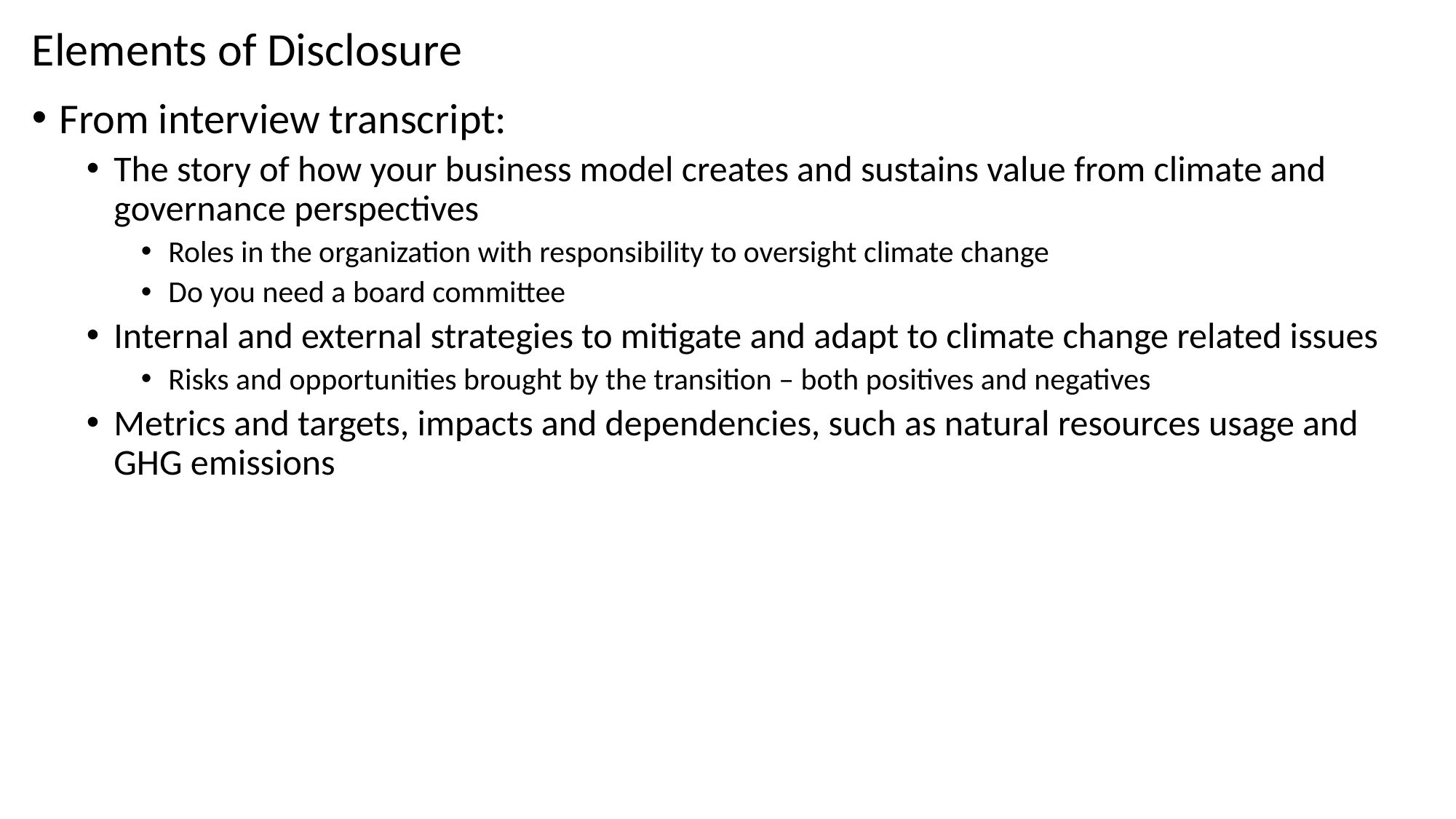

# Elements of Disclosure
From interview transcript:
The story of how your business model creates and sustains value from climate and governance perspectives
Roles in the organization with responsibility to oversight climate change
Do you need a board committee
Internal and external strategies to mitigate and adapt to climate change related issues
Risks and opportunities brought by the transition – both positives and negatives
Metrics and targets, impacts and dependencies, such as natural resources usage and GHG emissions